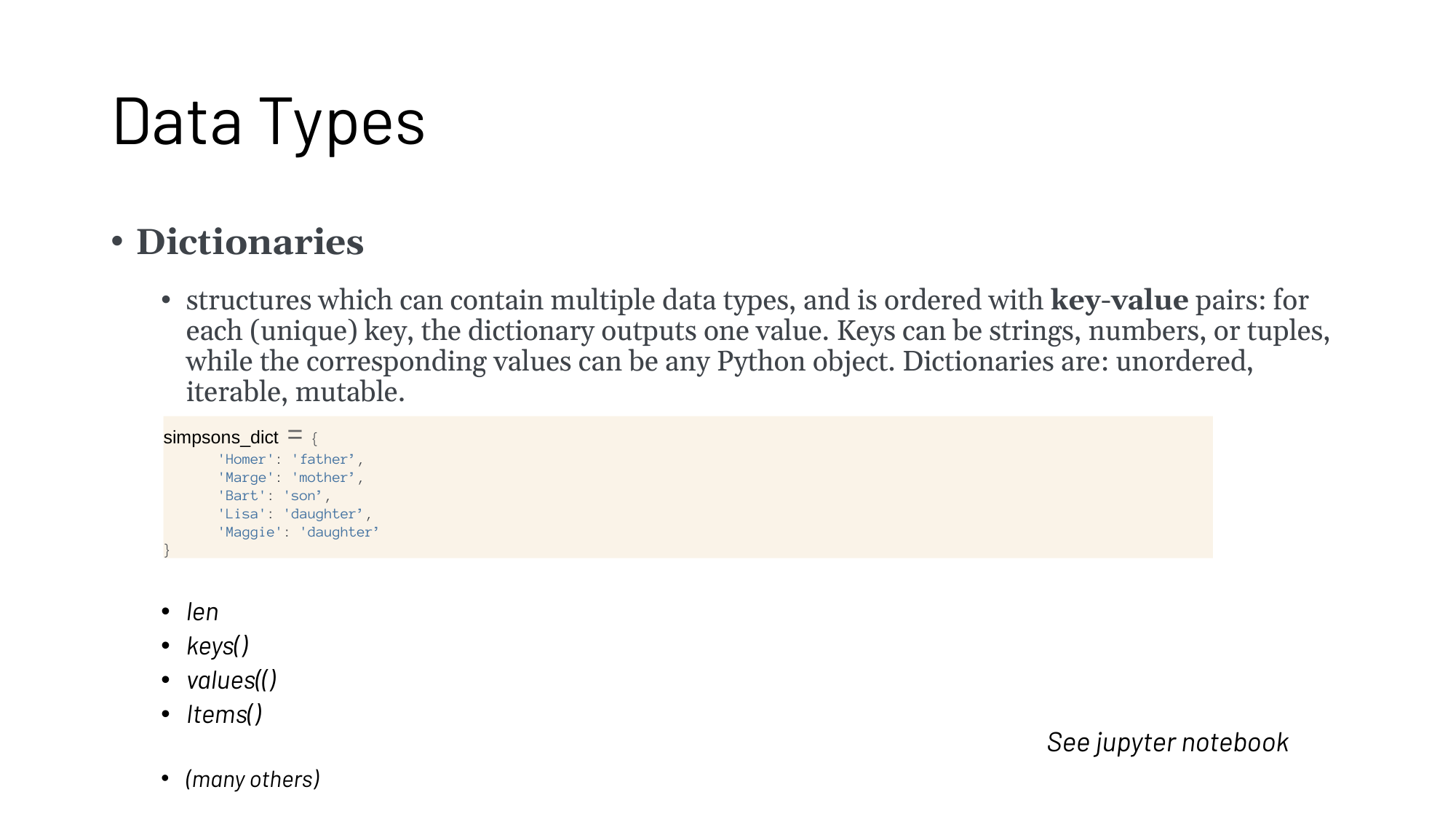

# Data Types
Dictionaries
structures which can contain multiple data types, and is ordered with key-value pairs: for each (unique) key, the dictionary outputs one value. Keys can be strings, numbers, or tuples, while the corresponding values can be any Python object. Dictionaries are: unordered, iterable, mutable.

len
keys()
values(()
Items()

(many others)

simpsons_dict = {
'Homer': 'father’,
'Marge': 'mother’,
'Bart': 'son’,
'Lisa': 'daughter’,
'Maggie': 'daughter’
}
See jupyter notebook